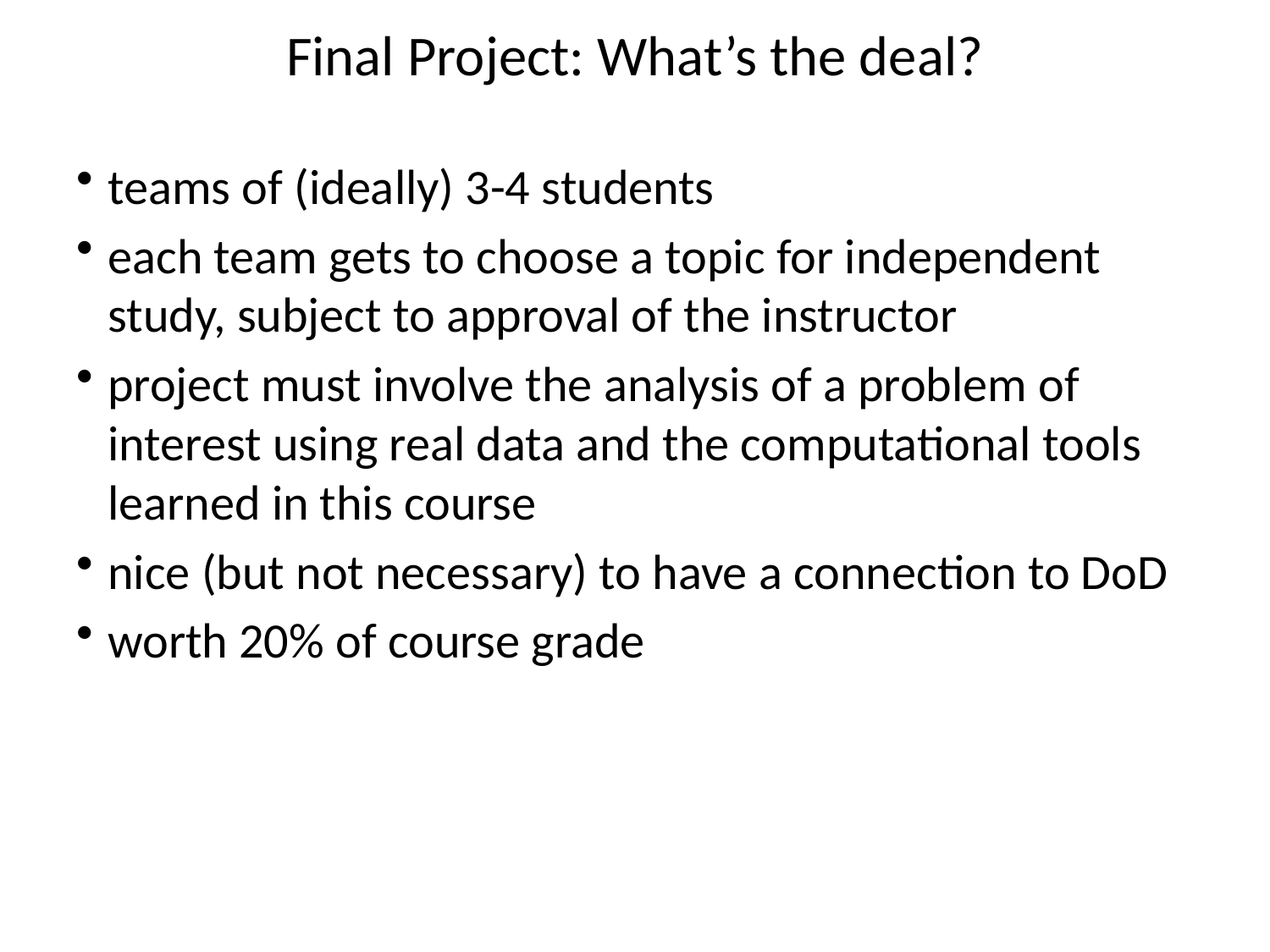

# Final Project: What’s the deal?
teams of (ideally) 3-4 students
each team gets to choose a topic for independent study, subject to approval of the instructor
project must involve the analysis of a problem of interest using real data and the computational tools learned in this course
nice (but not necessary) to have a connection to DoD
worth 20% of course grade